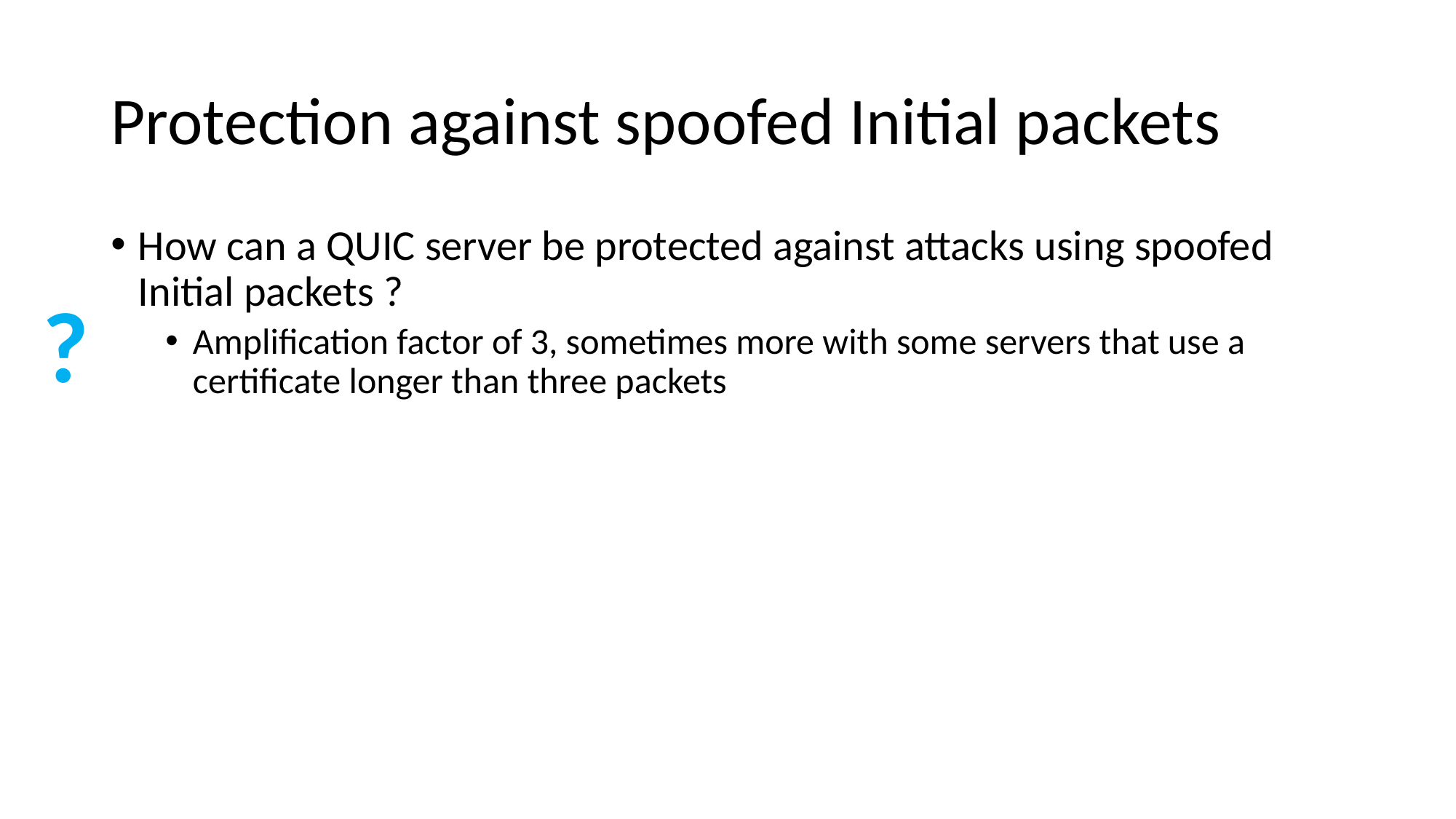

# Protection against spoofed Initial packets
How can a QUIC server be protected against attacks using spoofed Initial packets ?
Amplification factor of 3, sometimes more with some servers that use a certificate longer than three packets
?